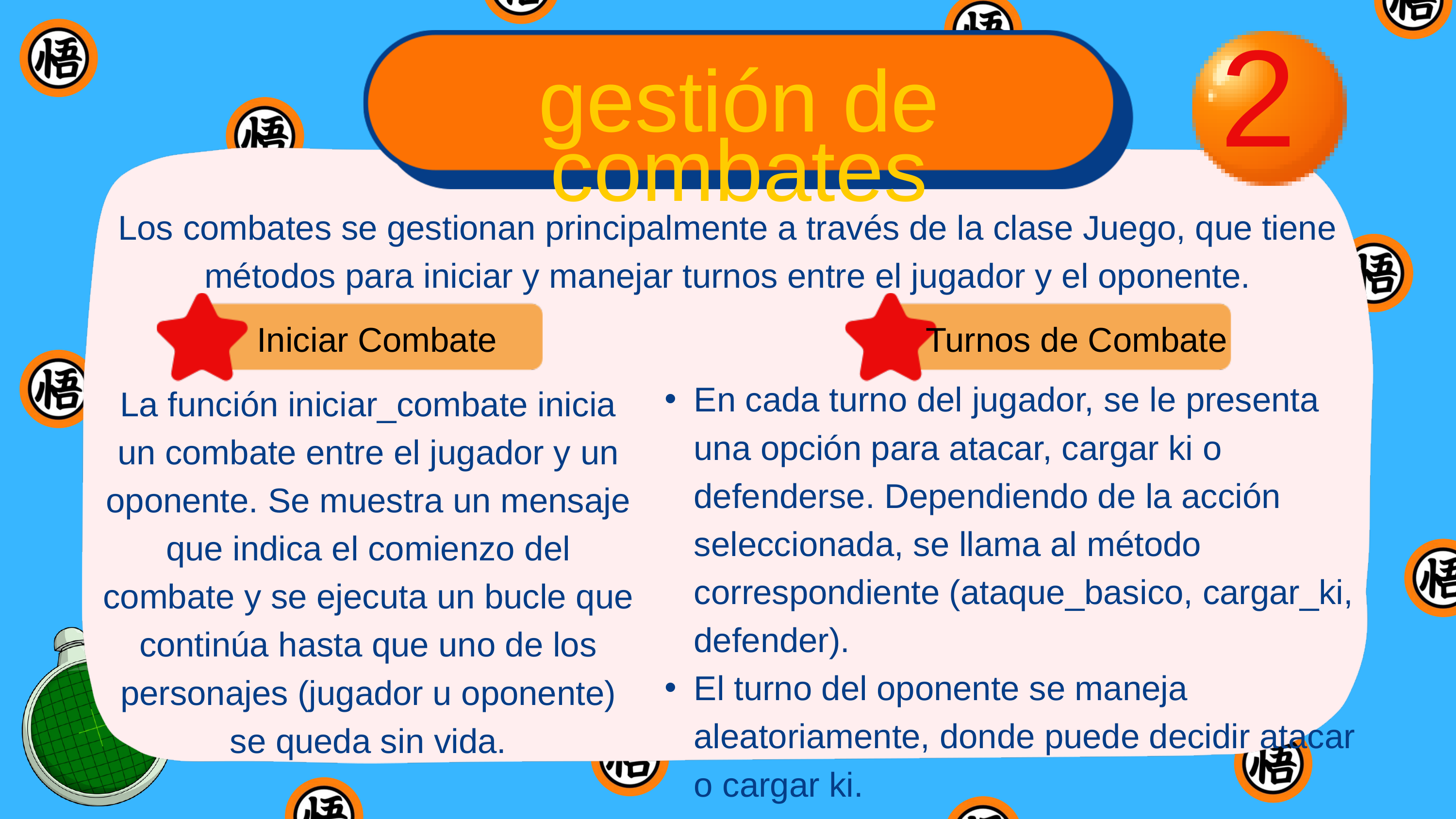

2
gestión de combates

Los combates se gestionan principalmente a través de la clase Juego, que tiene métodos para iniciar y manejar turnos entre el jugador y el oponente.

Iniciar Combate
Turnos de Combate

En cada turno del jugador, se le presenta una opción para atacar, cargar ki o defenderse. Dependiendo de la acción seleccionada, se llama al método correspondiente (ataque_basico, cargar_ki, defender).
El turno del oponente se maneja aleatoriamente, donde puede decidir atacar o cargar ki.

La función iniciar_combate inicia un combate entre el jugador y un oponente. Se muestra un mensaje que indica el comienzo del combate y se ejecuta un bucle que continúa hasta que uno de los personajes (jugador u oponente) se queda sin vida.